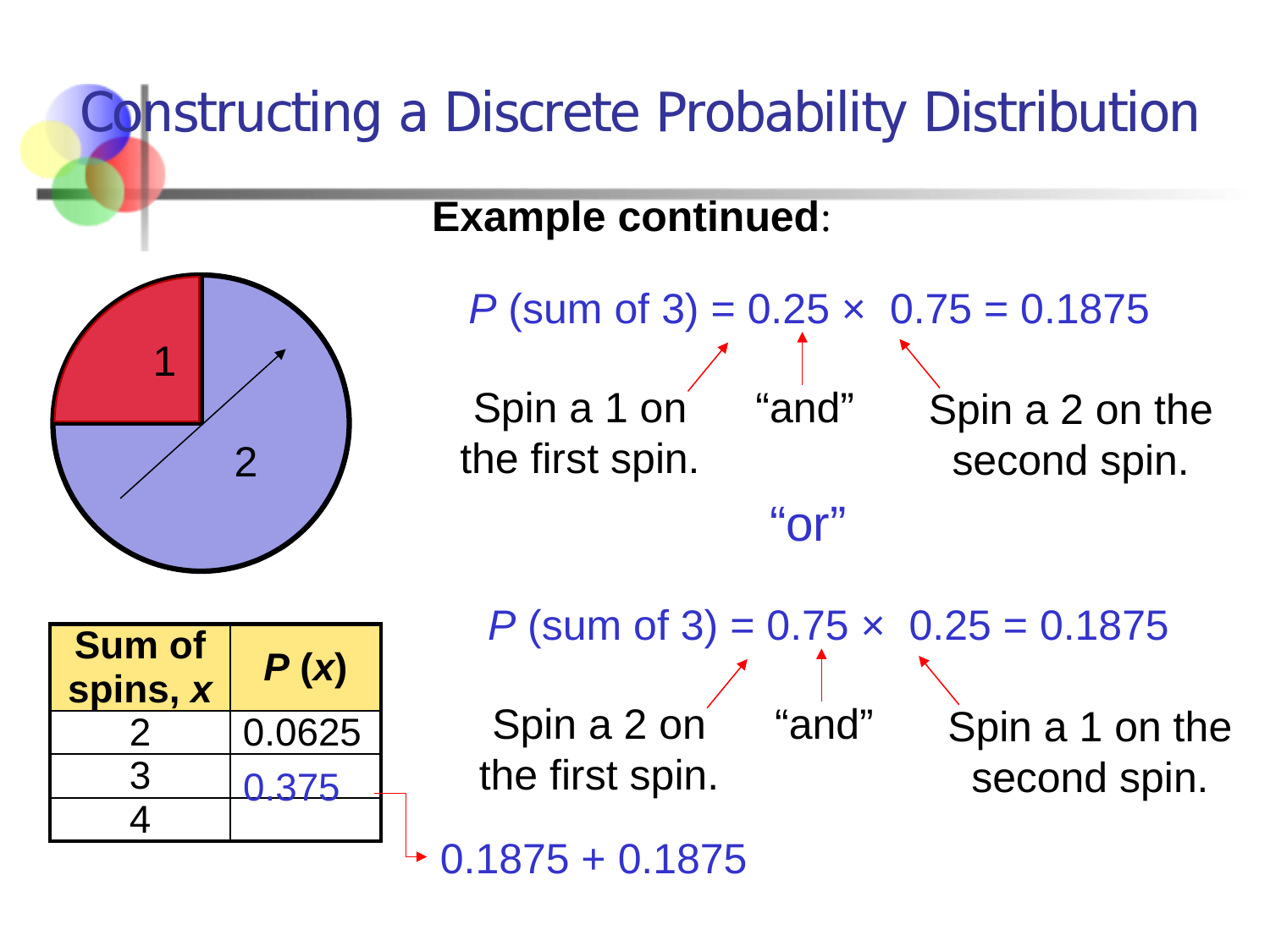

# Constructing a Discrete Probability Distribution
Example continued:

1
2
P (sum of 3) = 0.25 ×  0.75 = 0.1875
“and”
Spin a 2 on the second spin.
Spin a 1 on the first spin.
“or”
P (sum of 3) = 0.75 ×  0.25 = 0.1875
| Sum of spins, x | P (x) |
| --- | --- |
| 2 | 0.0625 |
| 3 |  |
| 4 |  |
“and”
Spin a 1 on the second spin.
Spin a 2 on the first spin.
0.375

0.1875 + 0.1875